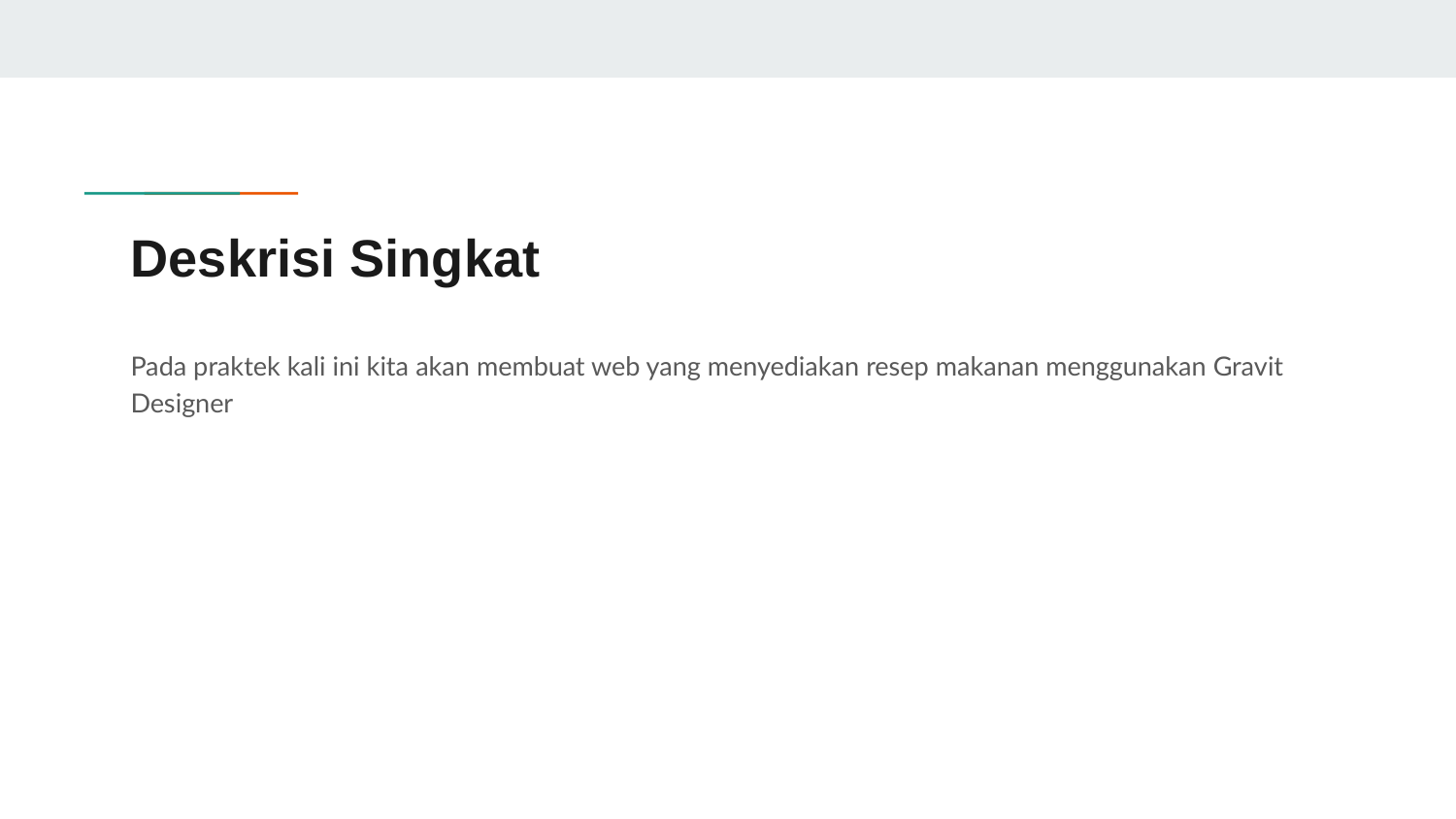

# Deskrisi Singkat
Pada praktek kali ini kita akan membuat web yang menyediakan resep makanan menggunakan Gravit Designer